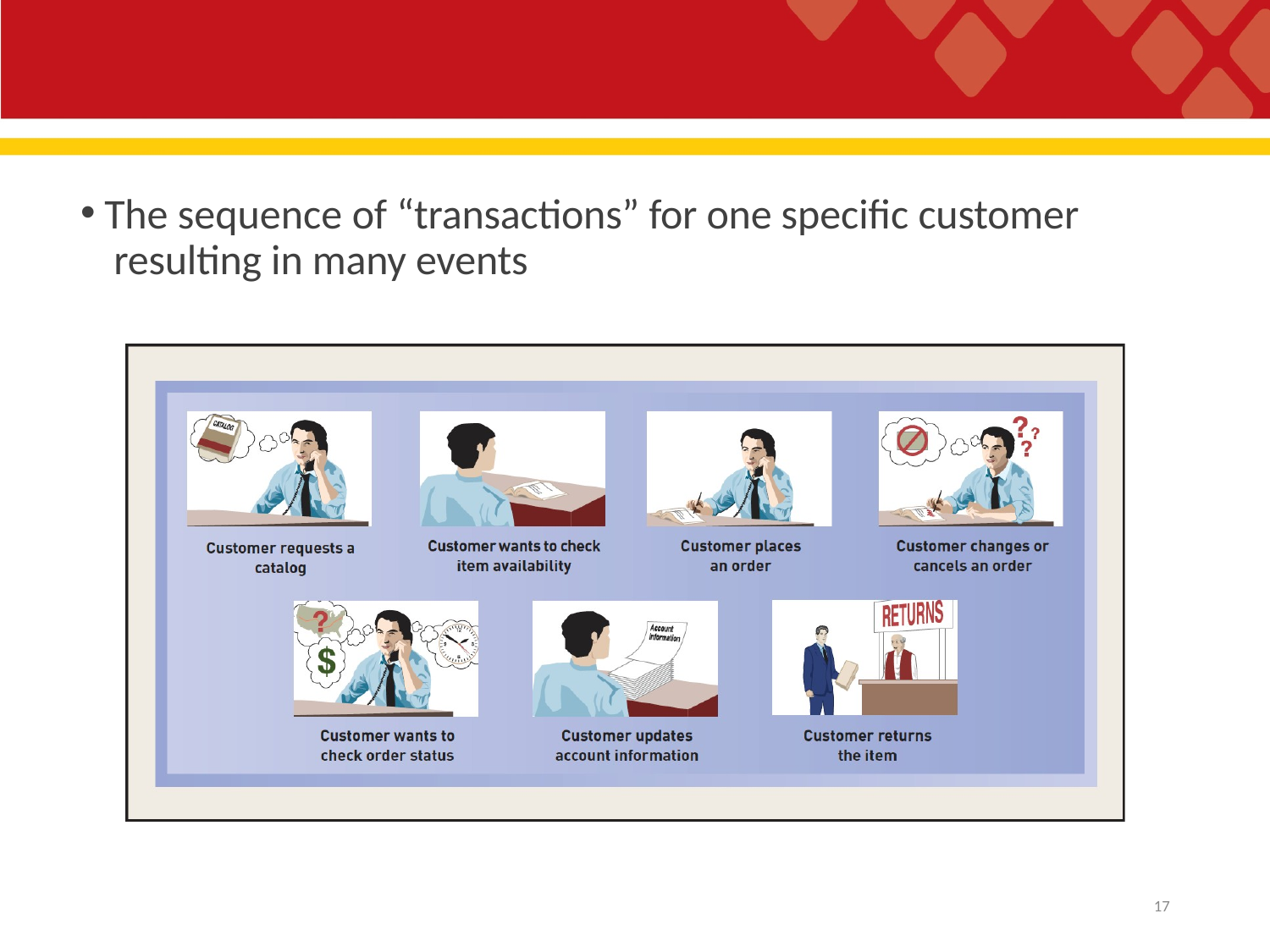

The sequence of “transactions” for one specific customer  resulting in many events

17